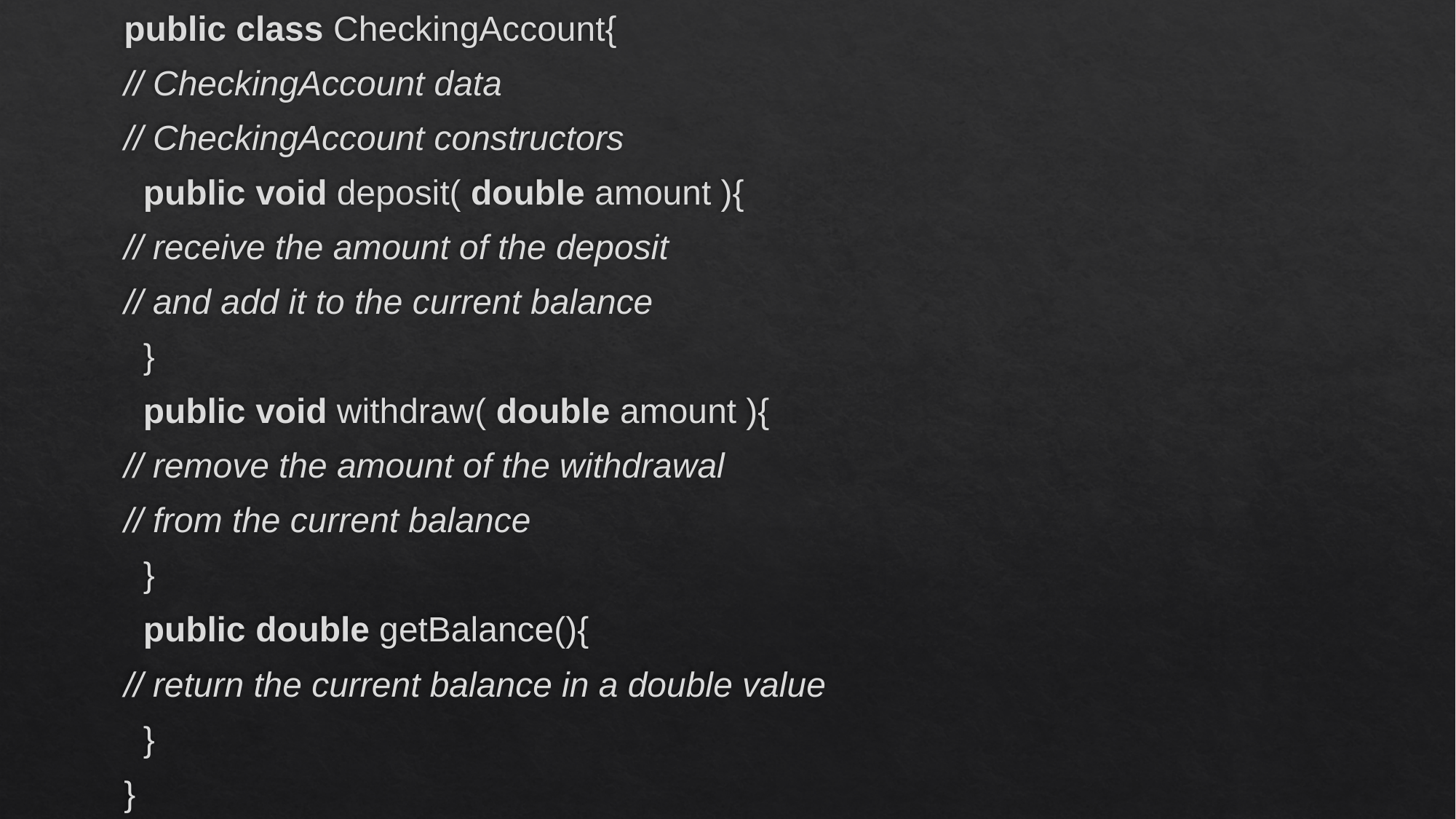

public class CheckingAccount{
// CheckingAccount data
// CheckingAccount constructors
  public void deposit( double amount ){
	// receive the amount of the deposit
	// and add it to the current balance
  }
  public void withdraw( double amount ){
	// remove the amount of the withdrawal
	// from the current balance
  }
  public double getBalance(){
// return the current balance in a double value
  }
}